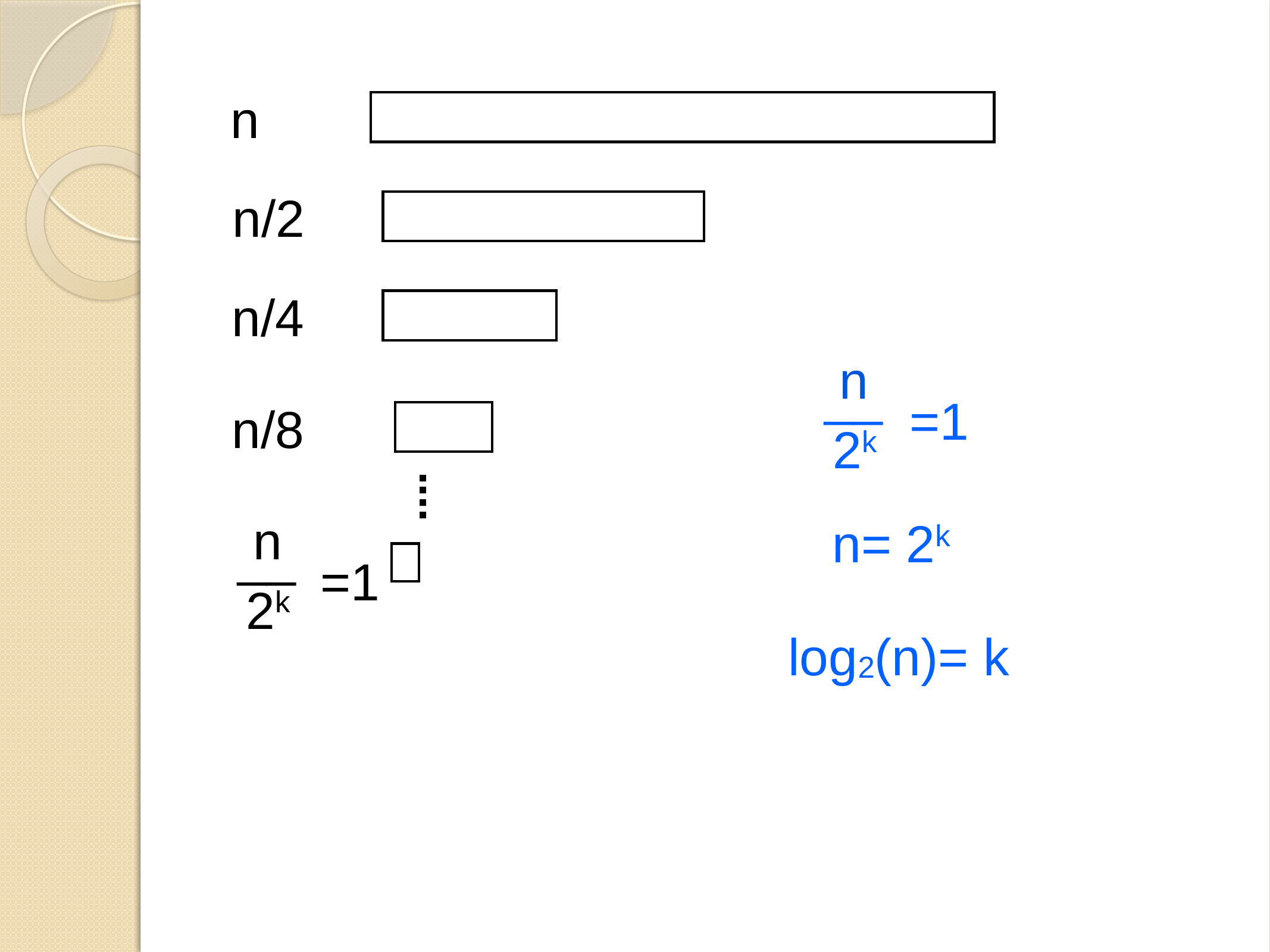

n

n/2

n/4

n
__
=1
2k
n/8

....
n
__

=1
2k
n= 2k
log2(n)= k